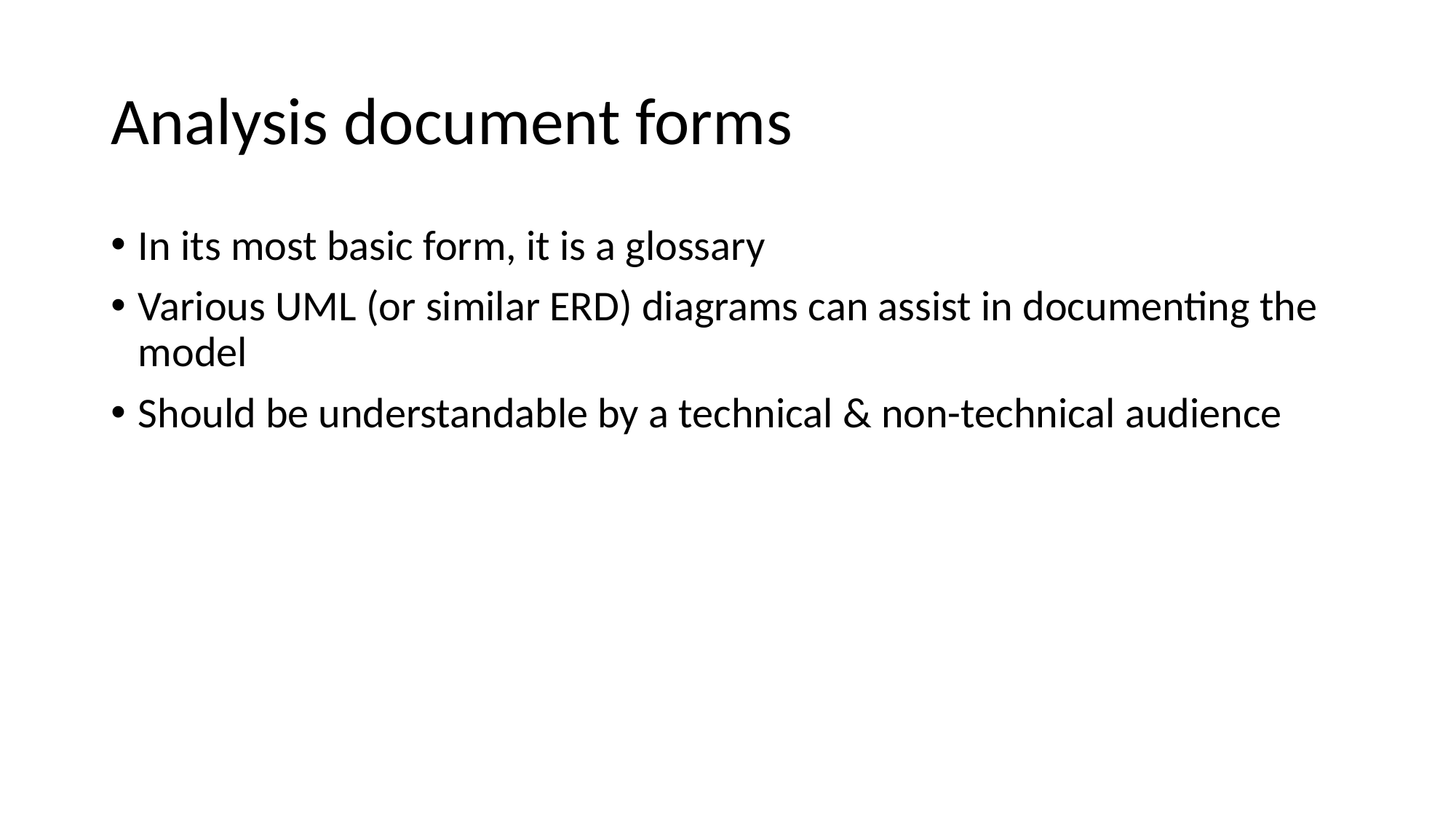

# Analysis document forms
In its most basic form, it is a glossary
Various UML (or similar ERD) diagrams can assist in documenting the model
Should be understandable by a technical & non-technical audience